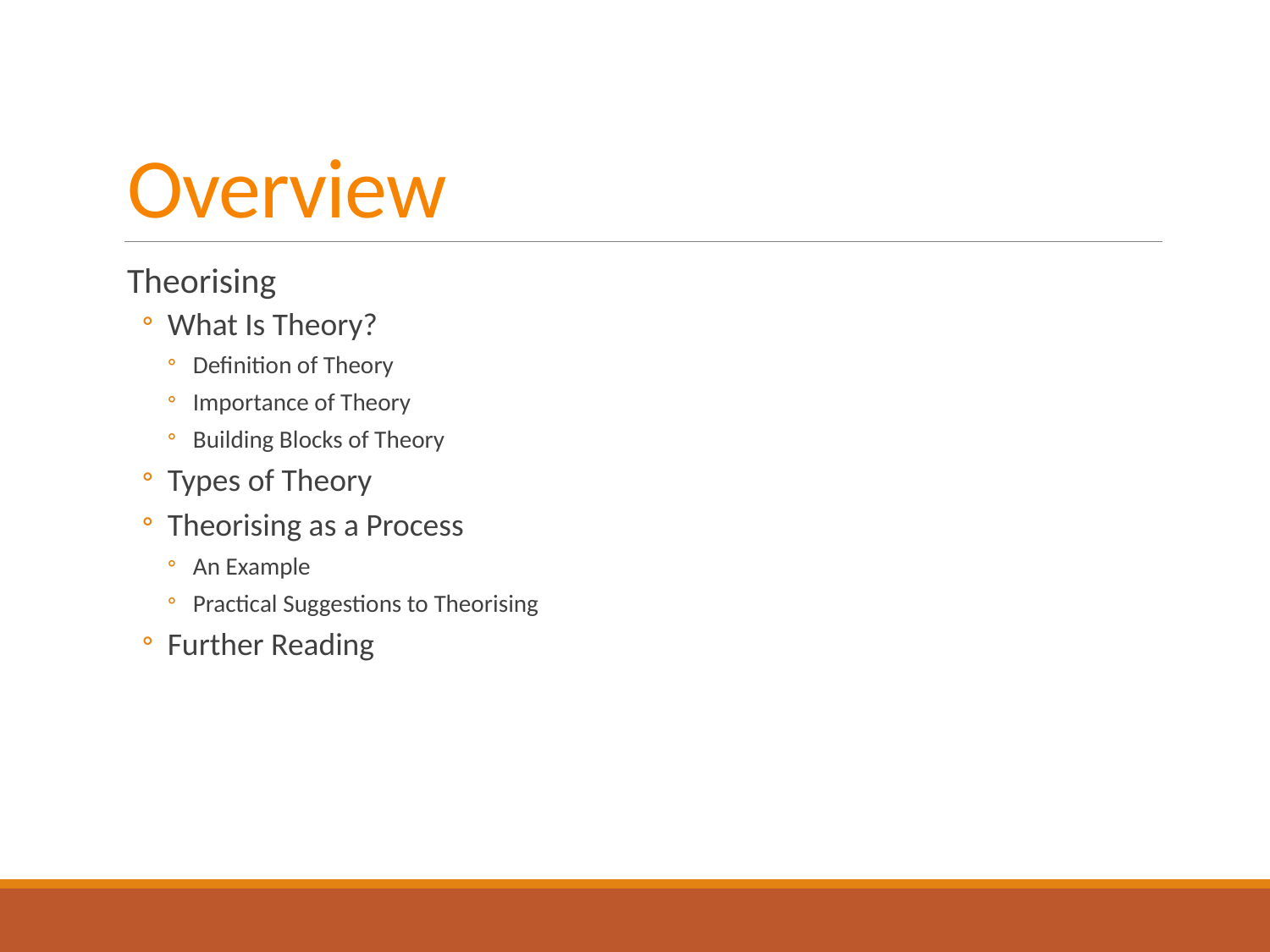

# Overview
Theorising
What Is Theory?
Definition of Theory
Importance of Theory
Building Blocks of Theory
Types of Theory
Theorising as a Process
An Example
Practical Suggestions to Theorising
Further Reading